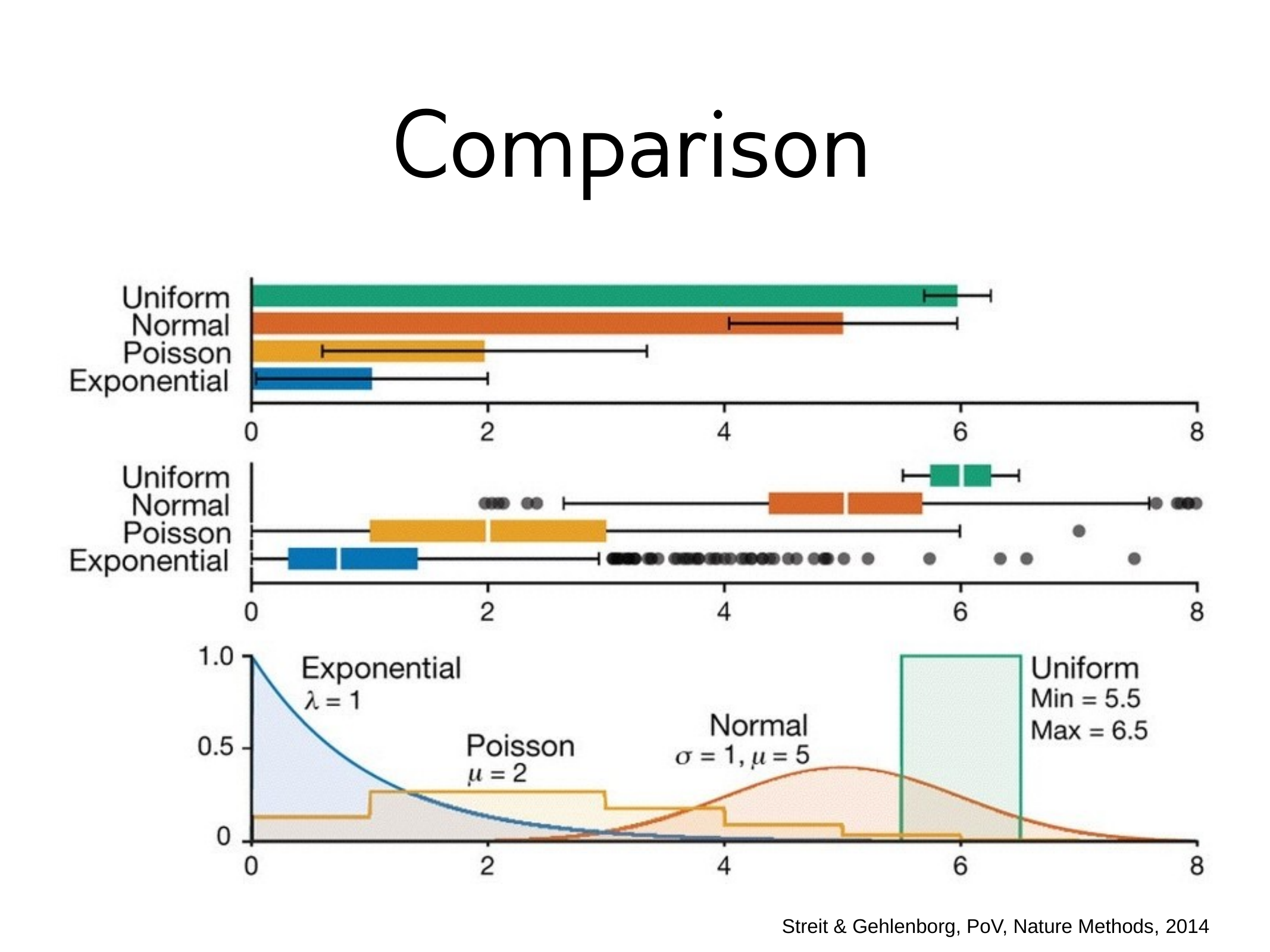

# Comparison

Streit & Gehlenborg, PoV, Nature Methods, 2014